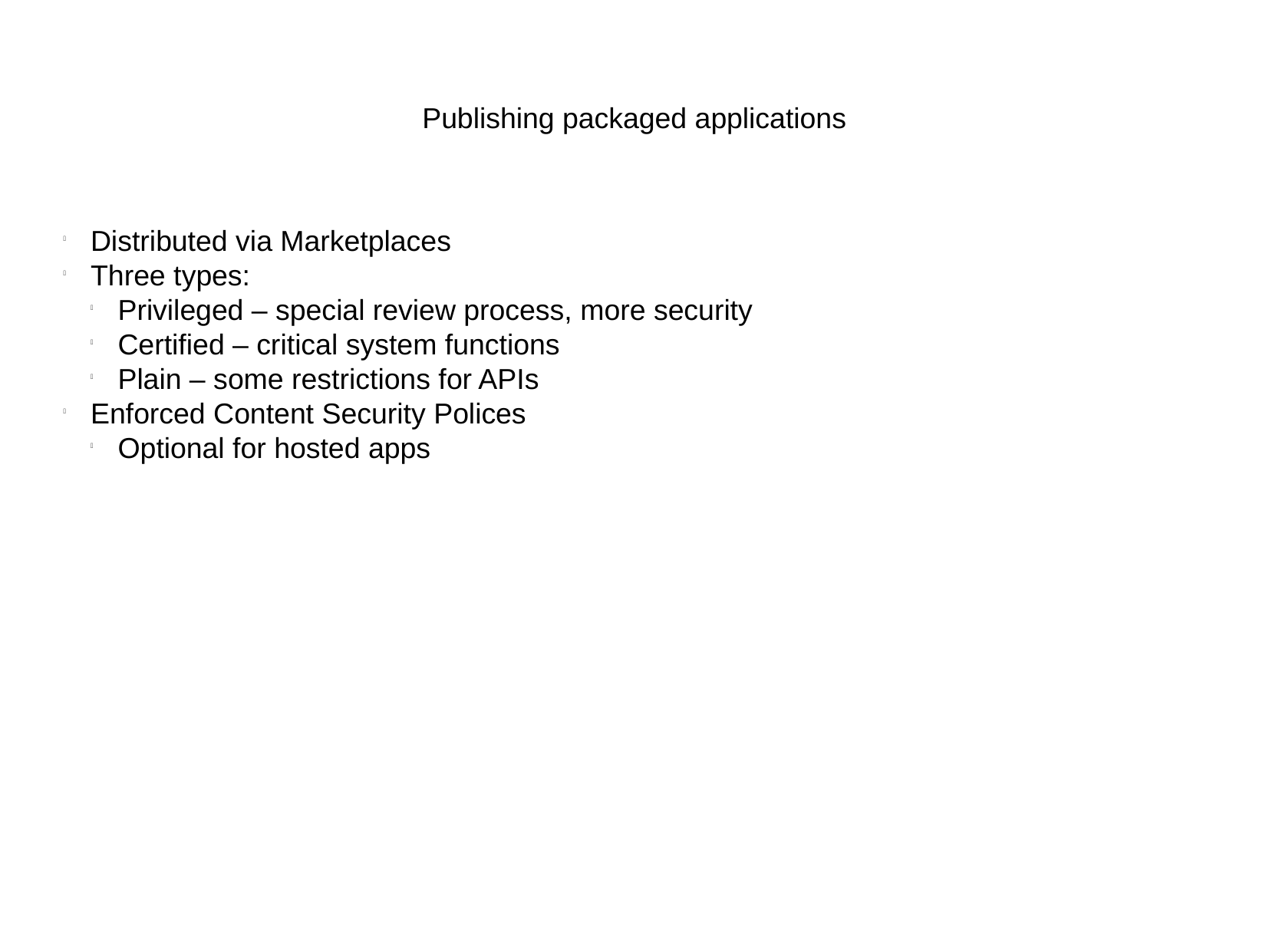

Publishing packaged applications
Distributed via Marketplaces
Three types:
Privileged – special review process, more security
Certified – critical system functions
Plain – some restrictions for APIs
Enforced Content Security Polices
Optional for hosted apps